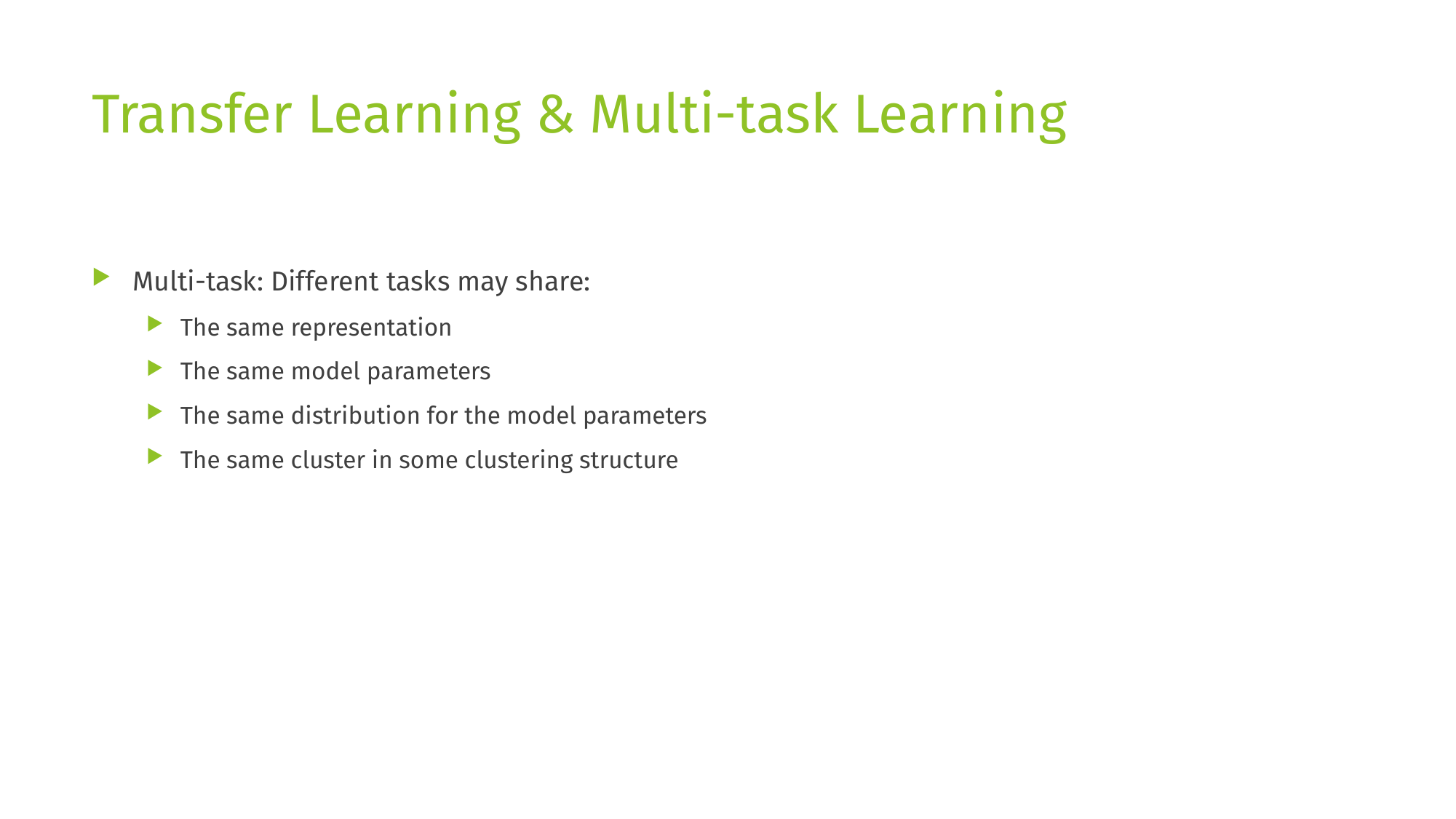

# Transfer Learning & Multi-task Learning
Multi-task: Different tasks may share:
The same representation
The same model parameters
The same distribution for the model parameters
The same cluster in some clustering structure